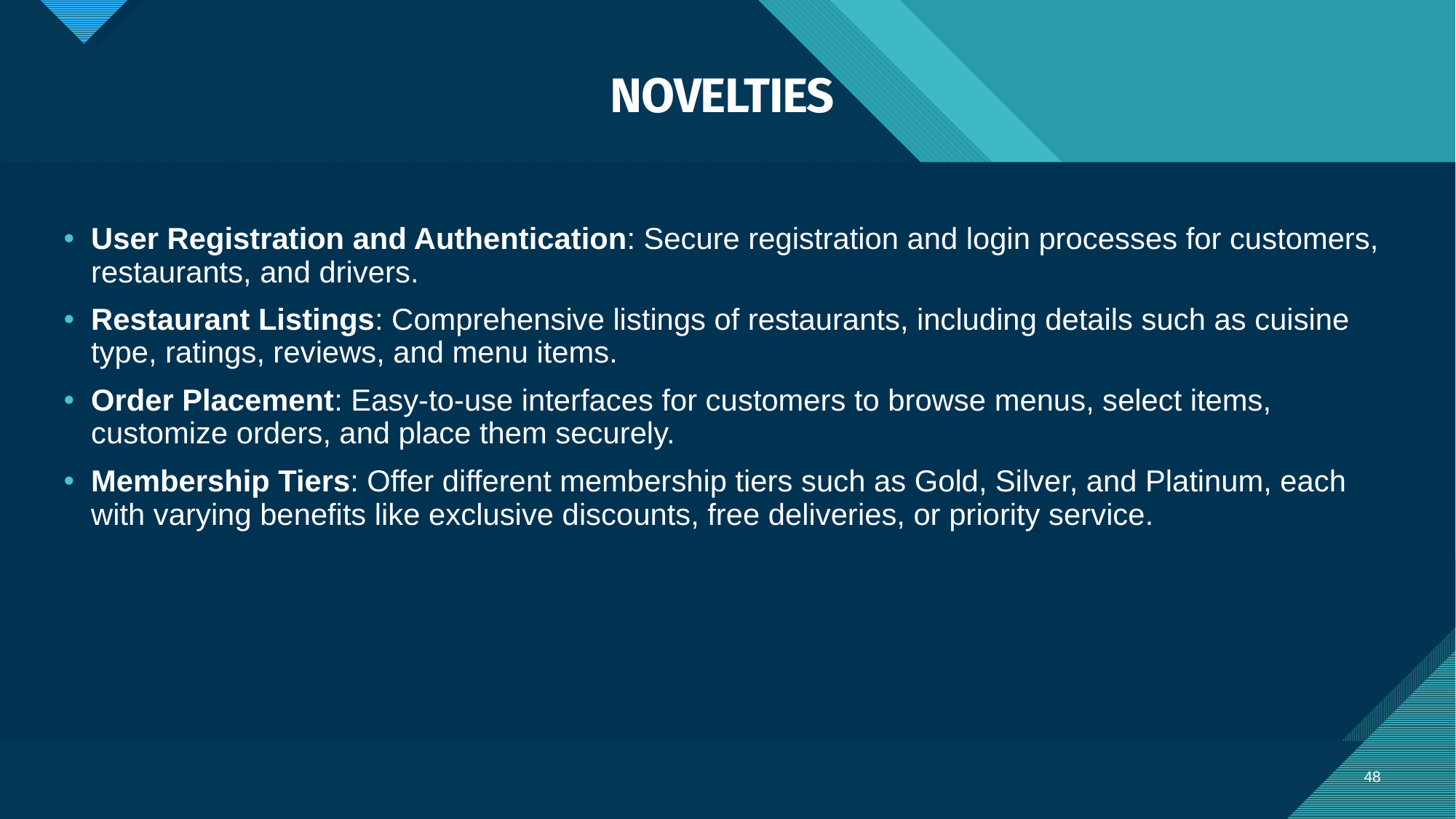

# NOVELTIES
User Registration and Authentication: Secure registration and login processes for customers, restaurants, and drivers.
Restaurant Listings: Comprehensive listings of restaurants, including details such as cuisine type, ratings, reviews, and menu items.
Order Placement: Easy-to-use interfaces for customers to browse menus, select items, customize orders, and place them securely.
Membership Tiers: Offer different membership tiers such as Gold, Silver, and Platinum, each with varying benefits like exclusive discounts, free deliveries, or priority service.

48